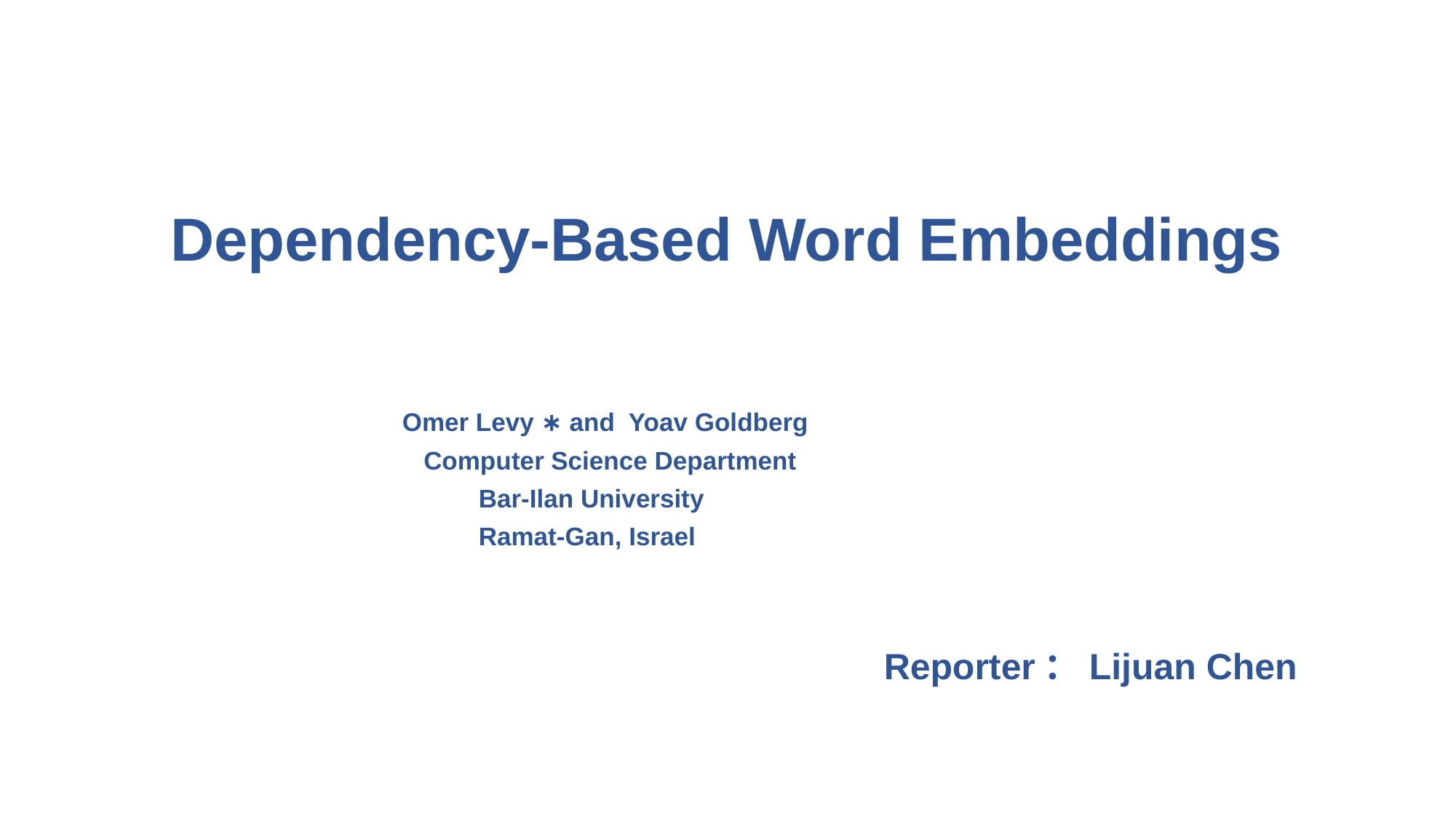

# Dependency-Based Word Embeddings
Omer Levy ∗ and  Yoav Goldberg
   Computer Science Department
	Bar-Ilan University
	Ramat-Gan, Israel
Reporter：Lijuan Chen